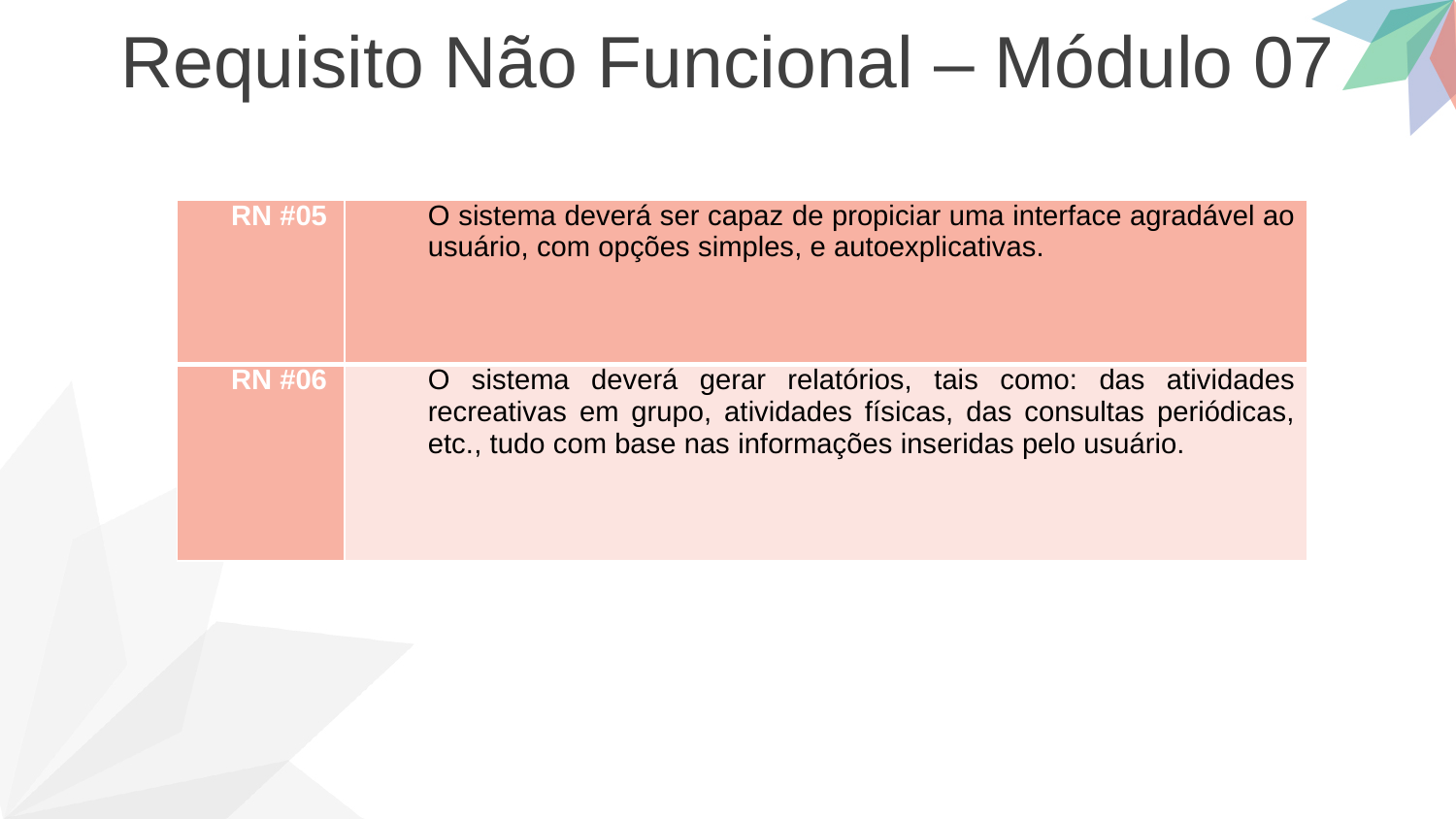

Requisito Não Funcional – Módulo 07
| RN #05 | O sistema deverá ser capaz de propiciar uma interface agradável ao usuário, com opções simples, e autoexplicativas. |
| --- | --- |
| RN #06 | O sistema deverá gerar relatórios, tais como: das atividades recreativas em grupo, atividades físicas, das consultas periódicas, etc., tudo com base nas informações inseridas pelo usuário. |